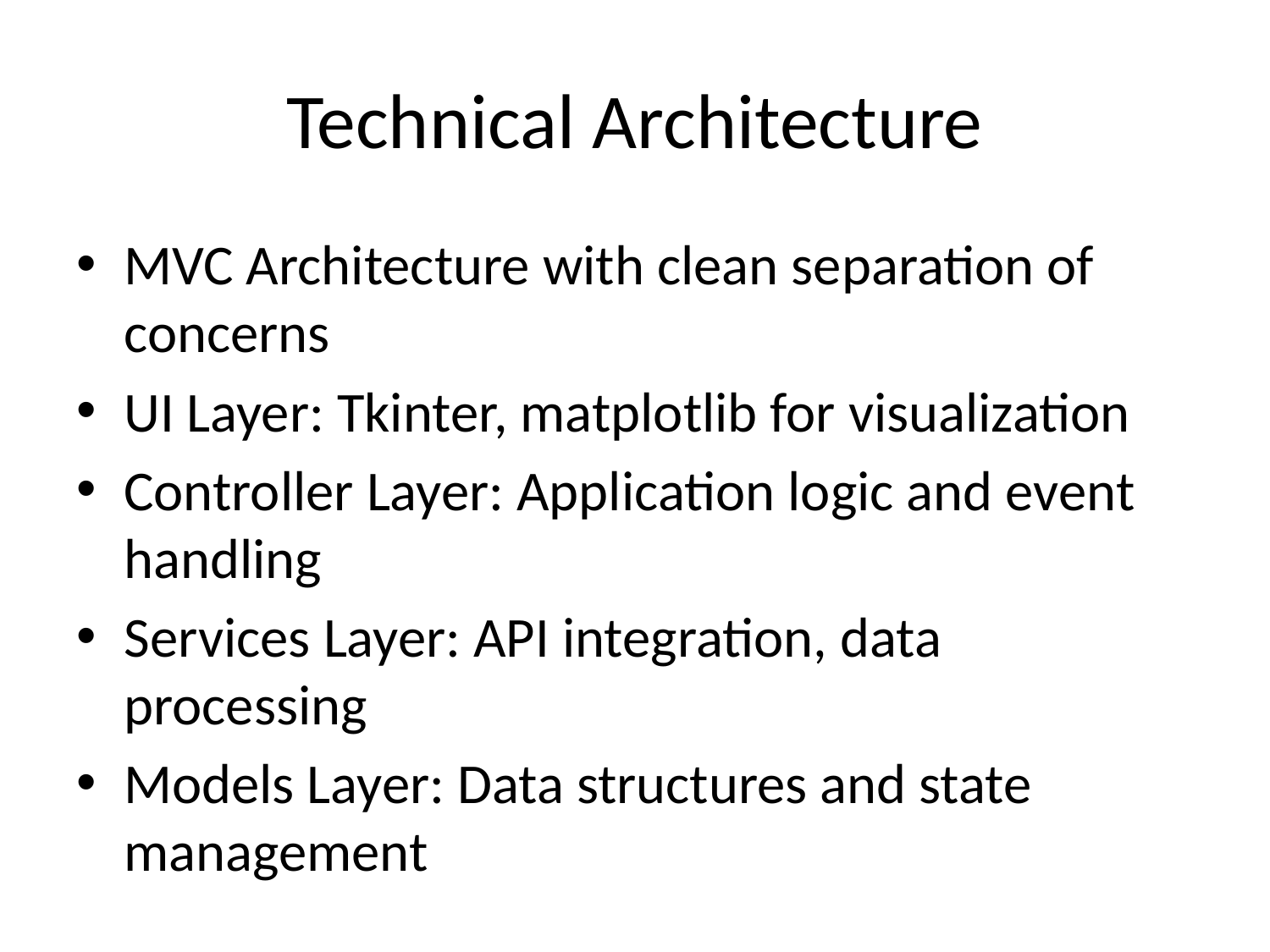

# Technical Architecture
MVC Architecture with clean separation of concerns
UI Layer: Tkinter, matplotlib for visualization
Controller Layer: Application logic and event handling
Services Layer: API integration, data processing
Models Layer: Data structures and state management